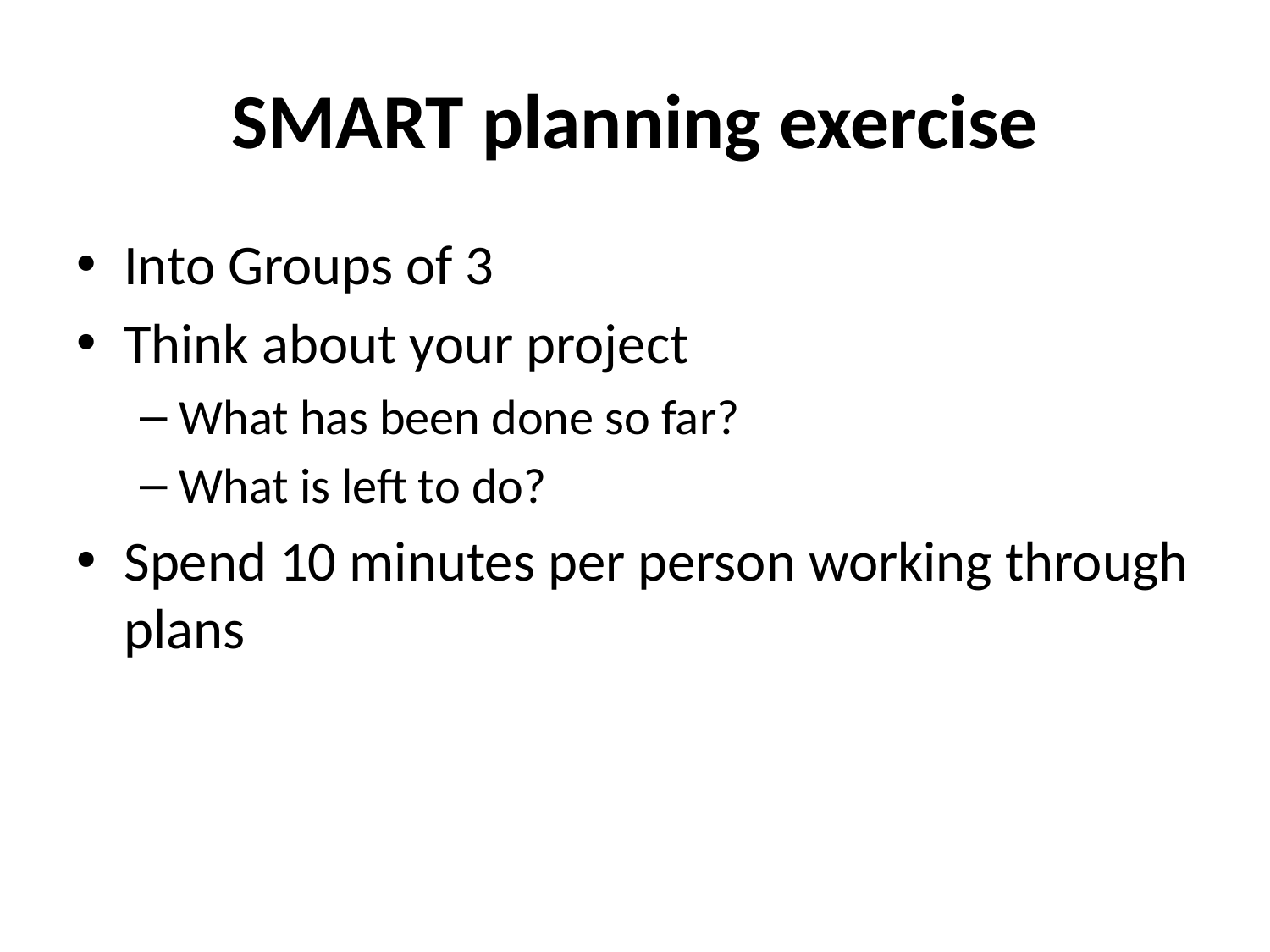

# SMART planning exercise
Into Groups of 3
Think about your project
What has been done so far?
What is left to do?
Spend 10 minutes per person working through plans